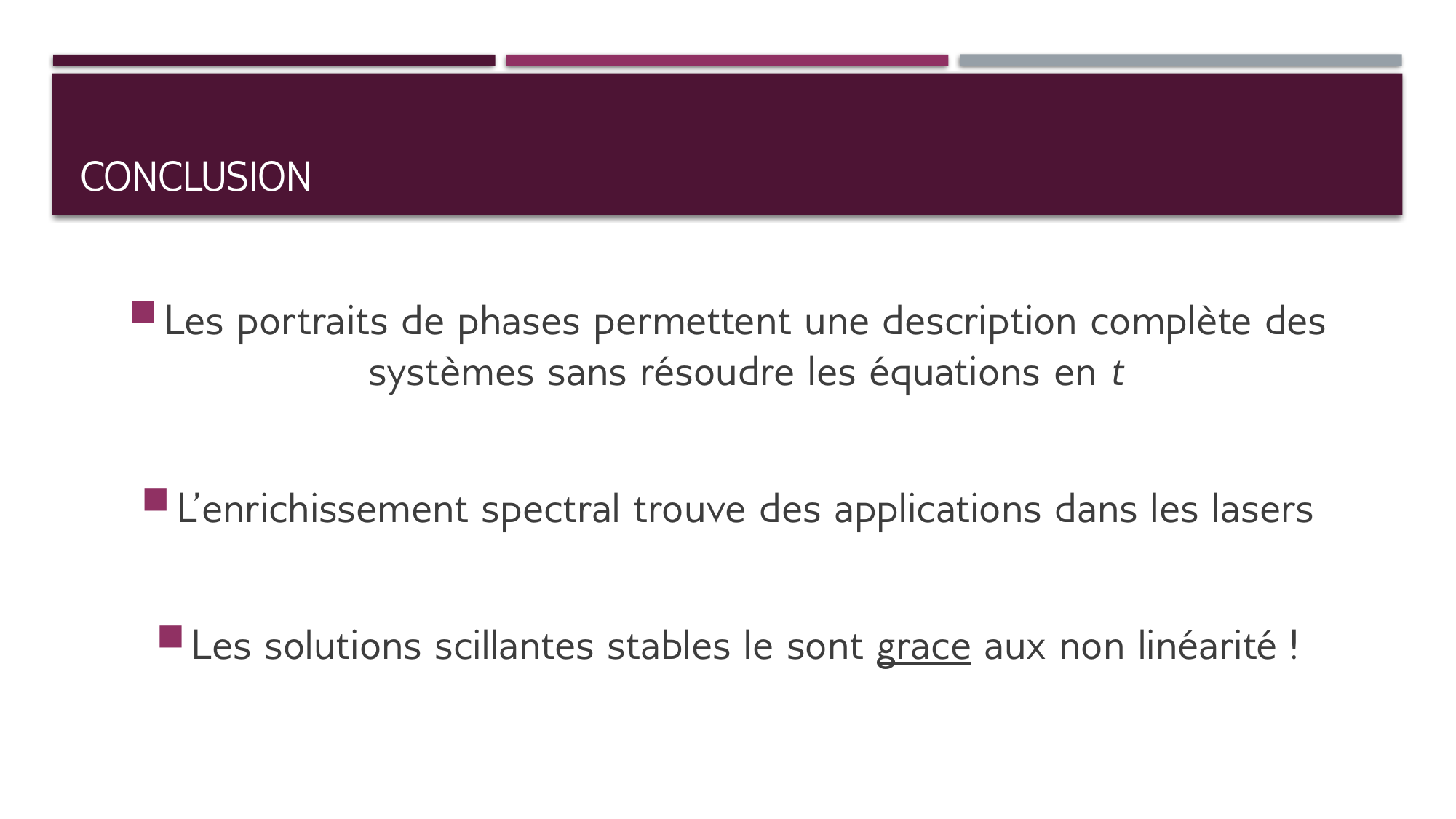

# Conclusion
Les portraits de phases permettent une description complète des systèmes sans résoudre les équations en t

L’enrichissement spectral trouve des applications dans les lasers

Les solutions scillantes stables le sont grace aux non linéarité !